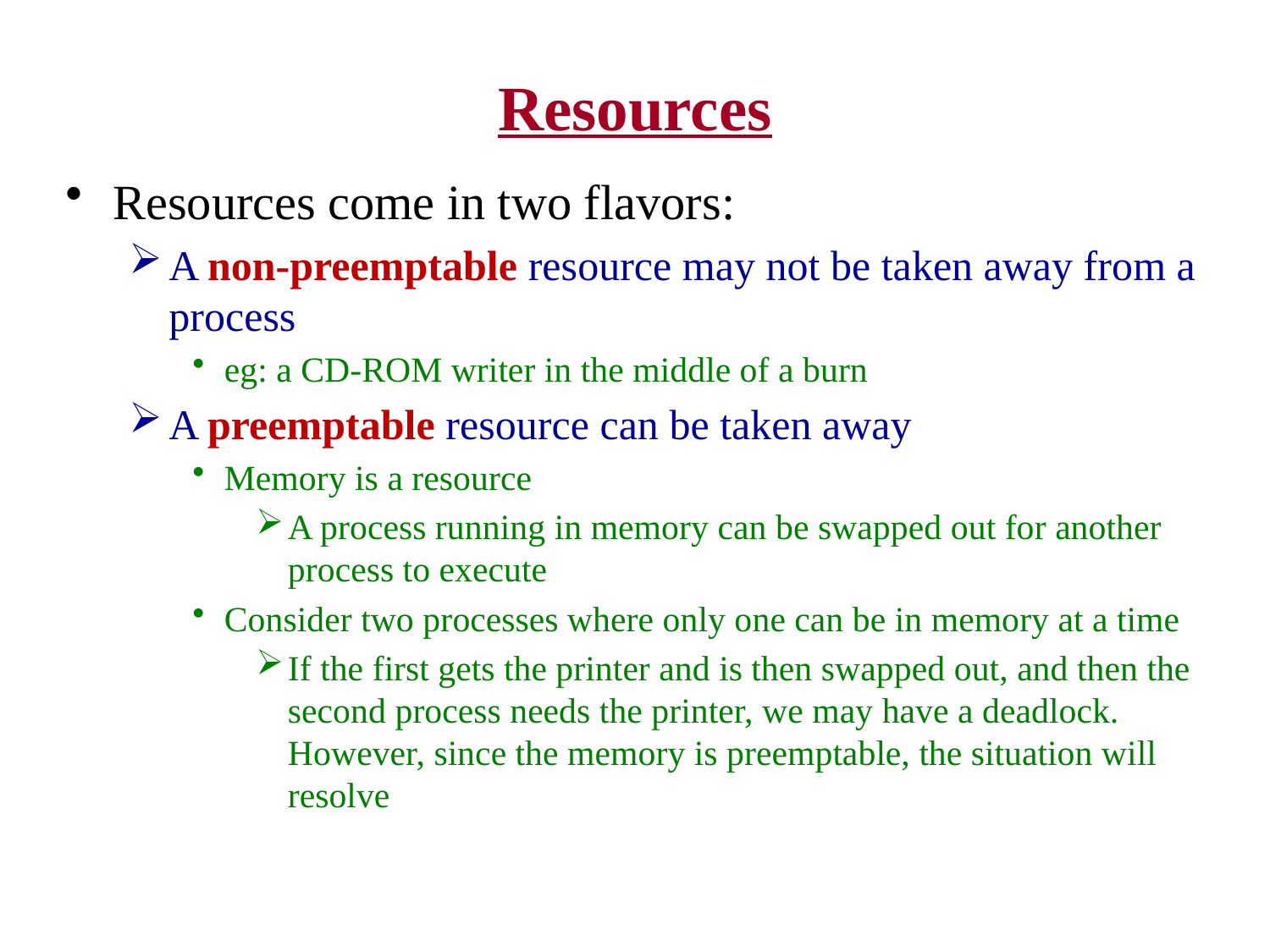

# Resources
Resources come in two flavors:
A non-preemptable resource may not be taken away from a process
eg: a CD-ROM writer in the middle of a burn
A preemptable resource can be taken away
Memory is a resource
A process running in memory can be swapped out for another process to execute
Consider two processes where only one can be in memory at a time
If the first gets the printer and is then swapped out, and then the second process needs the printer, we may have a deadlock.  However, since the memory is preemptable, the situation will resolve